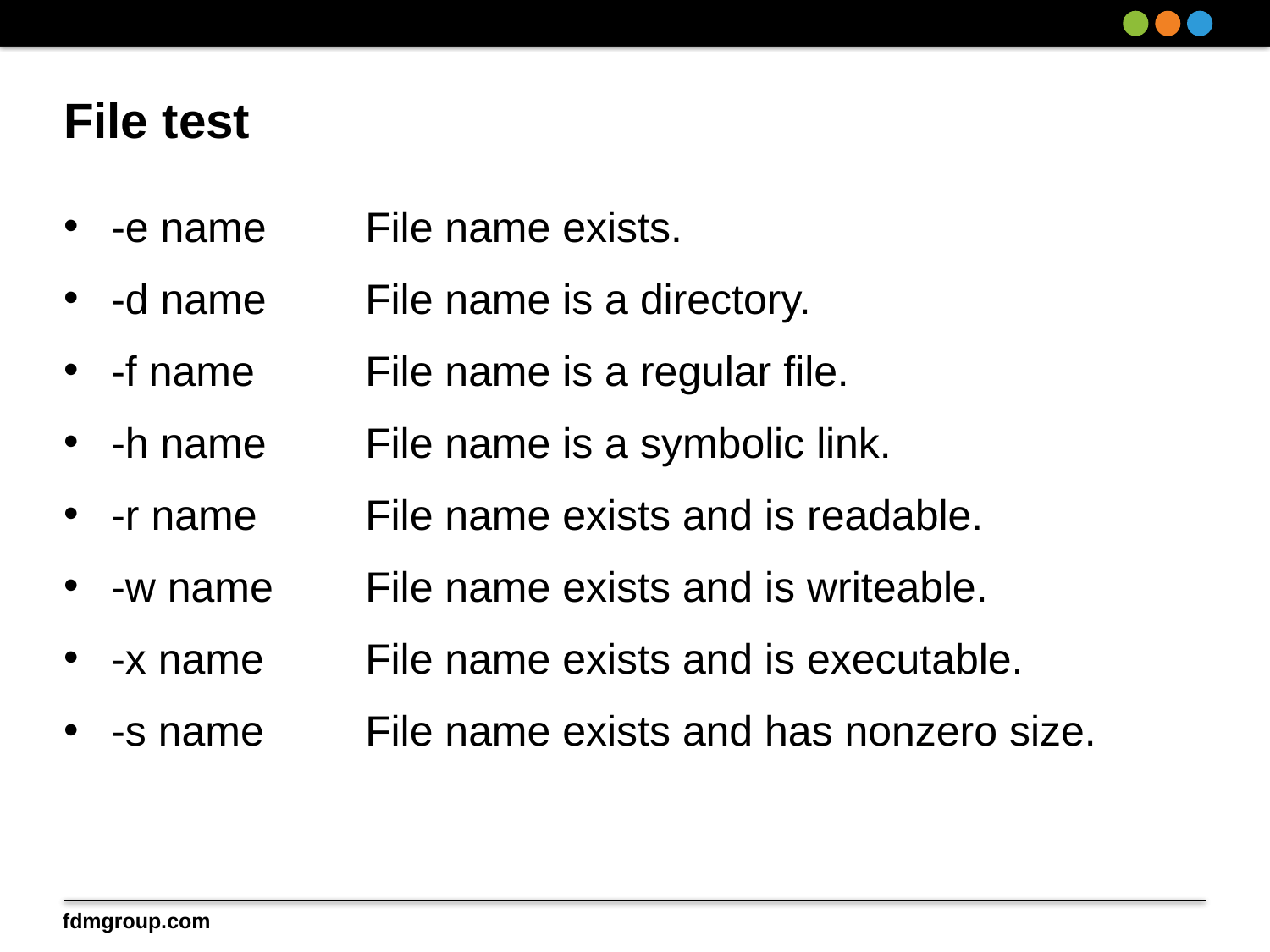

# File test
-e name	File name exists.
-d name	File name is a directory.
-f name 	File name is a regular file.
-h name	File name is a symbolic link.
-r name	File name exists and is readable.
-w name	File name exists and is writeable.
-x name	File name exists and is executable.
-s name	File name exists and has nonzero size.